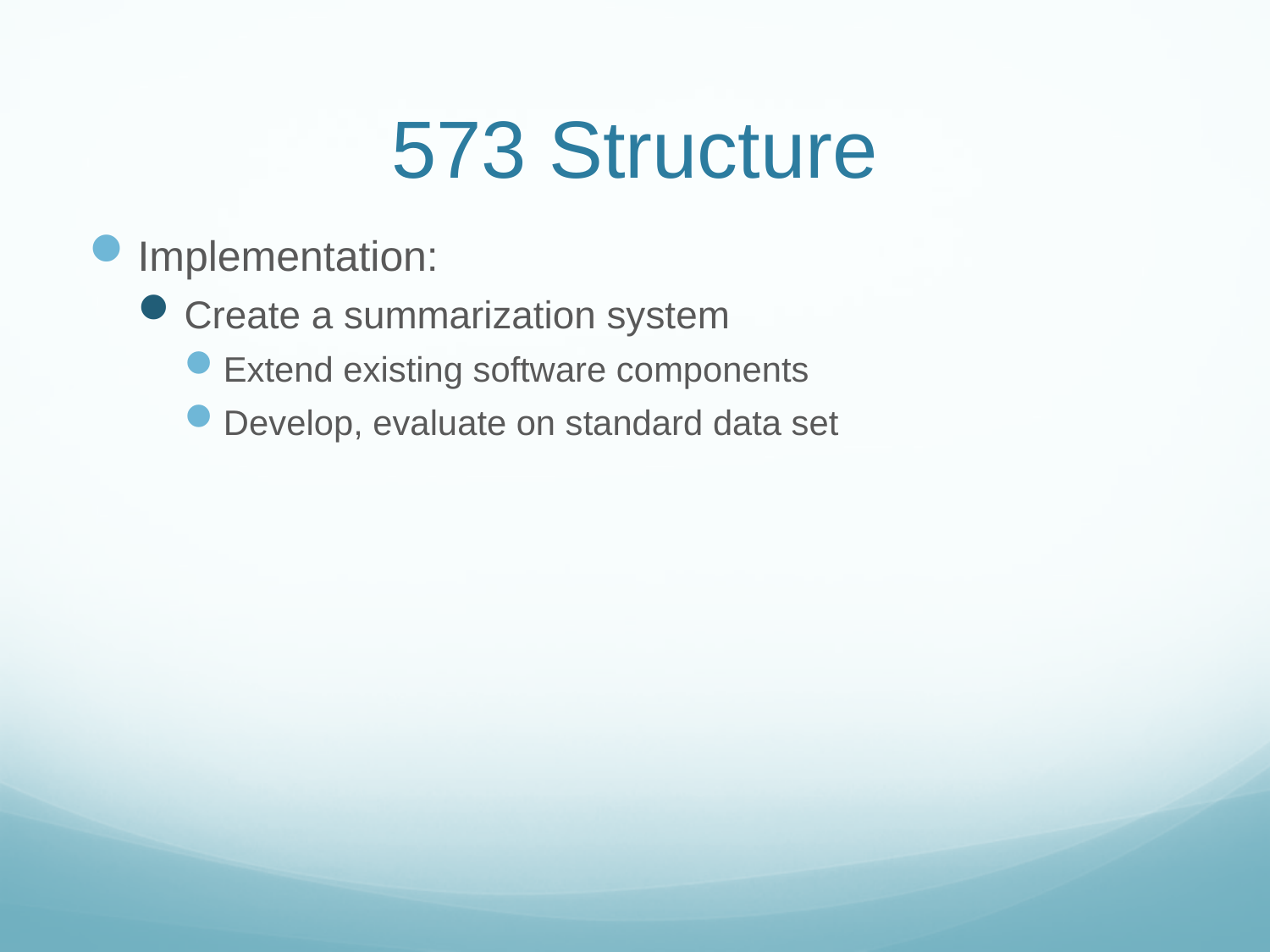

# 573 Structure
Implementation:
Create a summarization system
Extend existing software components
Develop, evaluate on standard data set